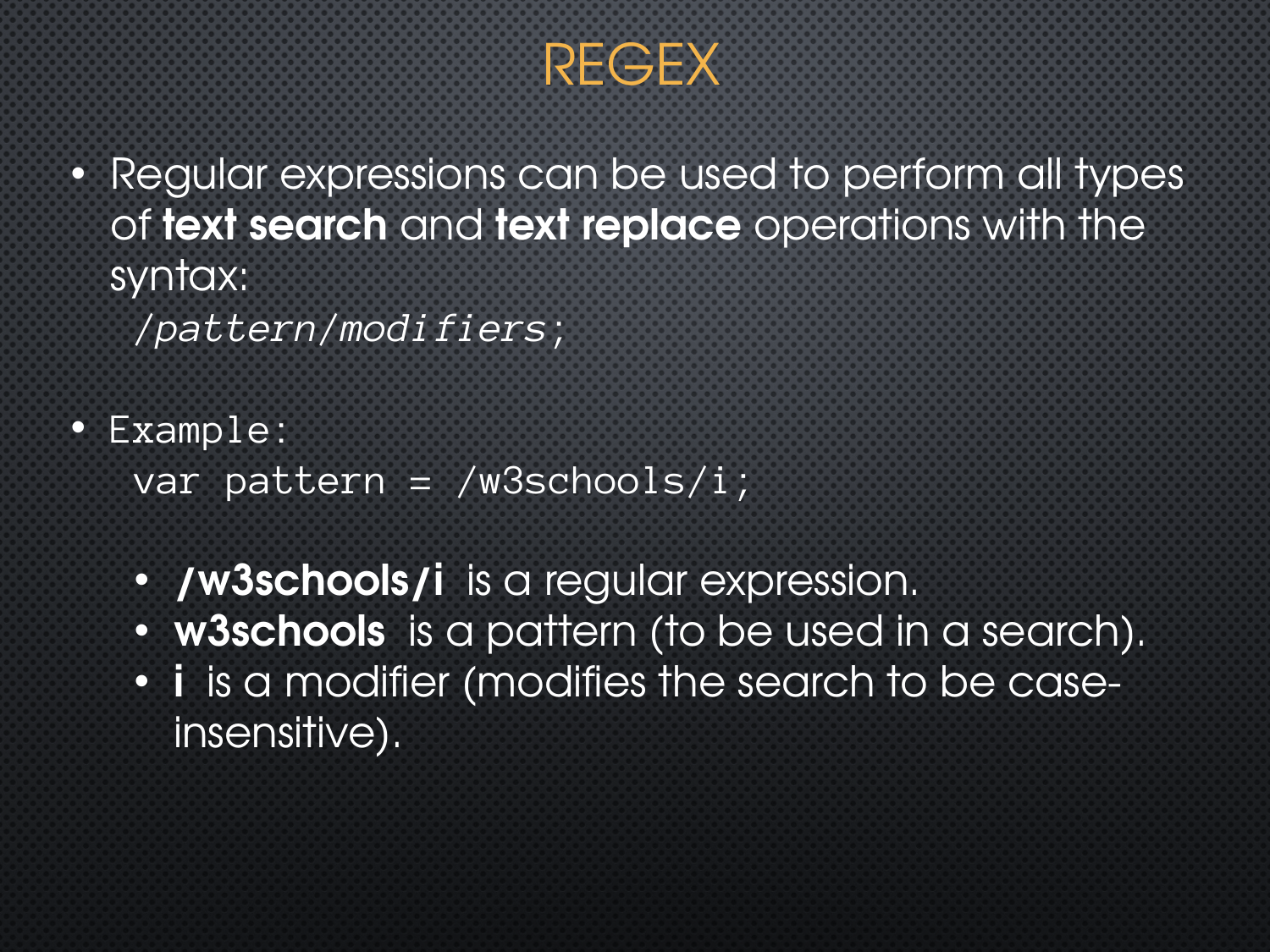

# Regex
Regular expressions can be used to perform all types of text search and text replace operations with the syntax:
/pattern/modifiers;

Example:
var pattern = /w3schools/i;

/w3schools/i  is a regular expression.
w3schools  is a pattern (to be used in a search).
i  is a modifier (modifies the search to be case-insensitive).